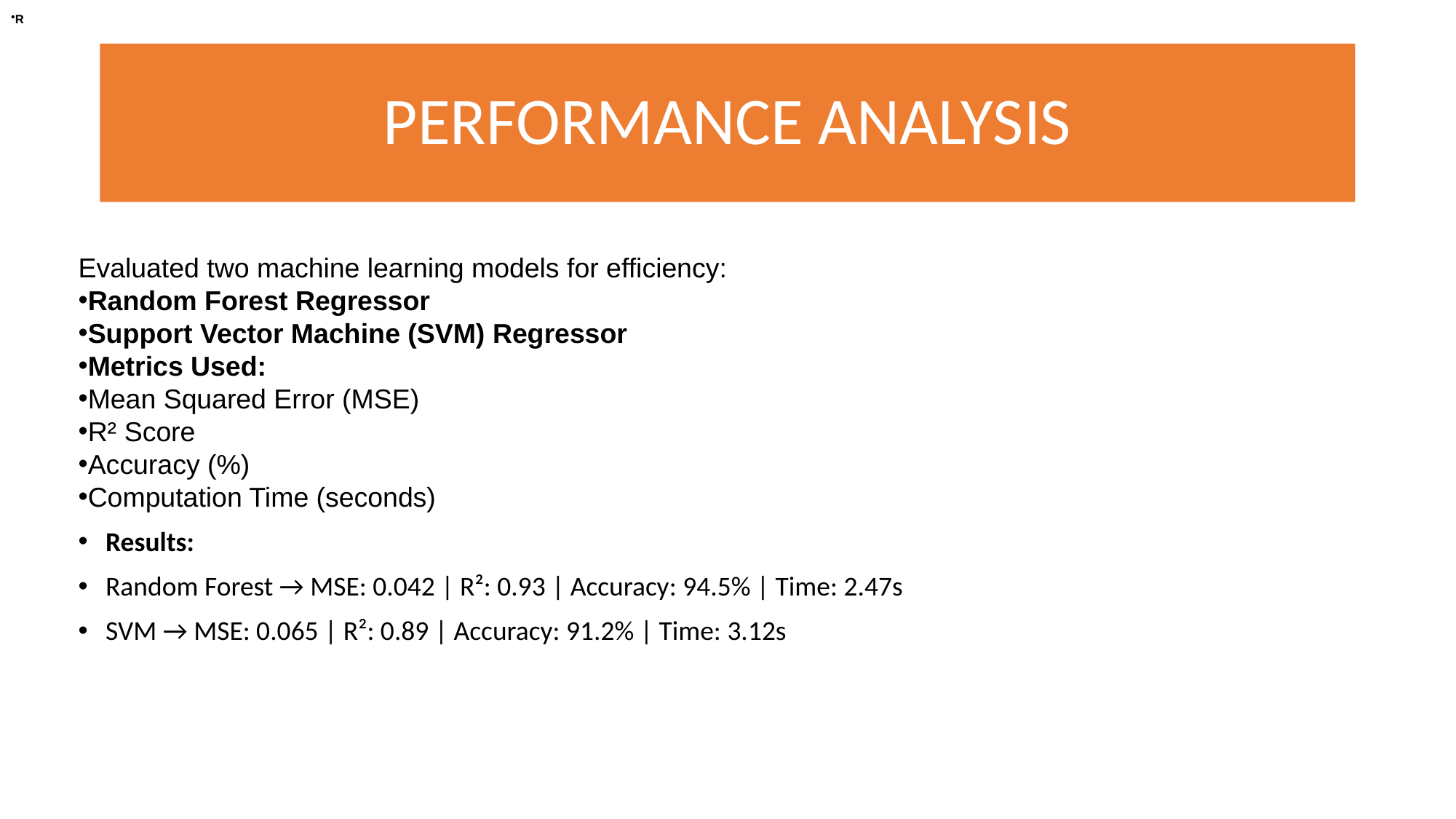

R

# PERFORMANCE ANALYSIS
Evaluated two machine learning models for efficiency:
Random Forest Regressor
Support Vector Machine (SVM) Regressor
Metrics Used:
Mean Squared Error (MSE)
R² Score
Accuracy (%)
Computation Time (seconds)
Results:
Random Forest → MSE: 0.042 | R²: 0.93 | Accuracy: 94.5% | Time: 2.47s
SVM → MSE: 0.065 | R²: 0.89 | Accuracy: 91.2% | Time: 3.12s